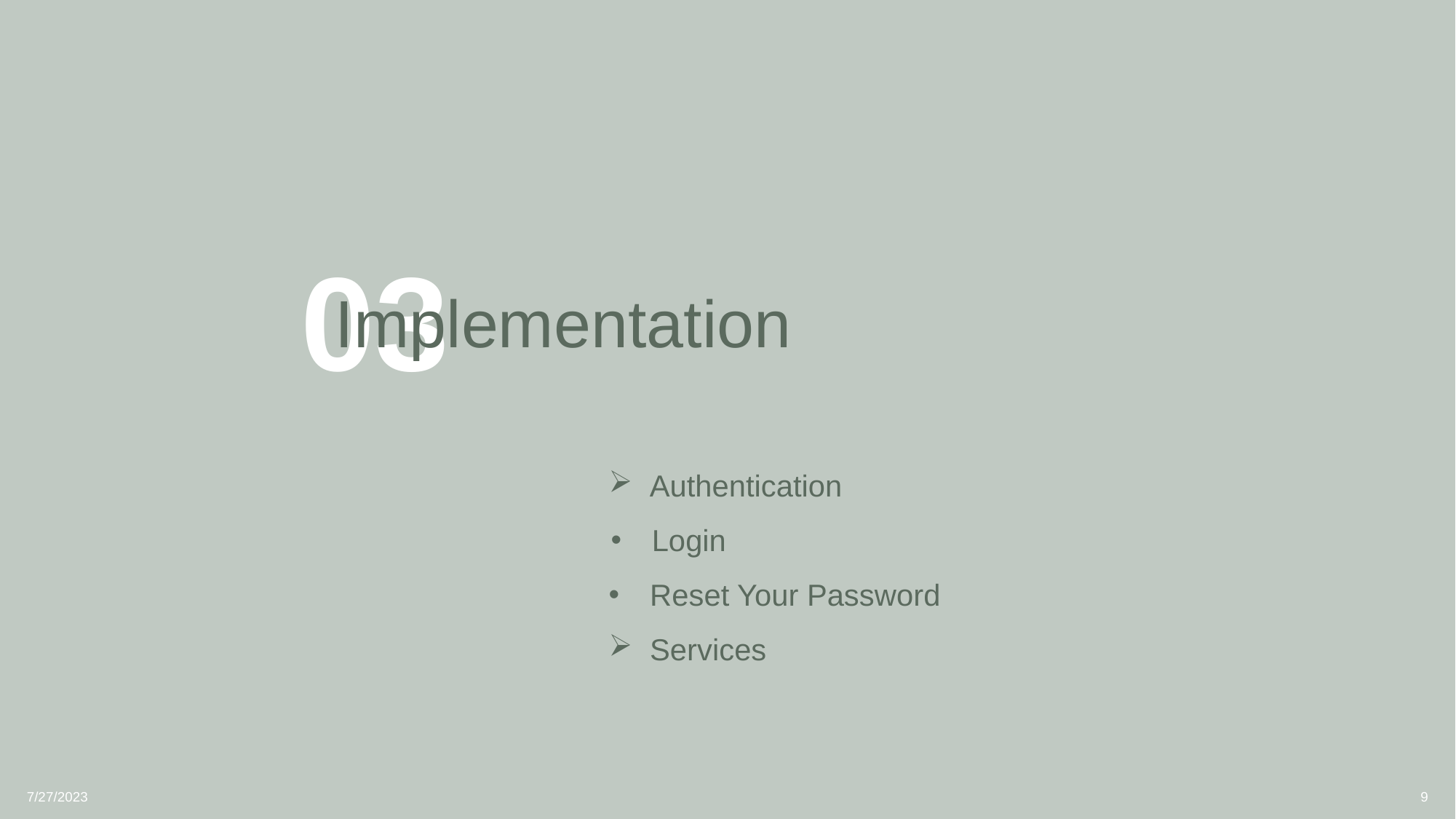

03
# Implementation
Authentication
Login
Reset Your Password
Services
7/27/2023
9